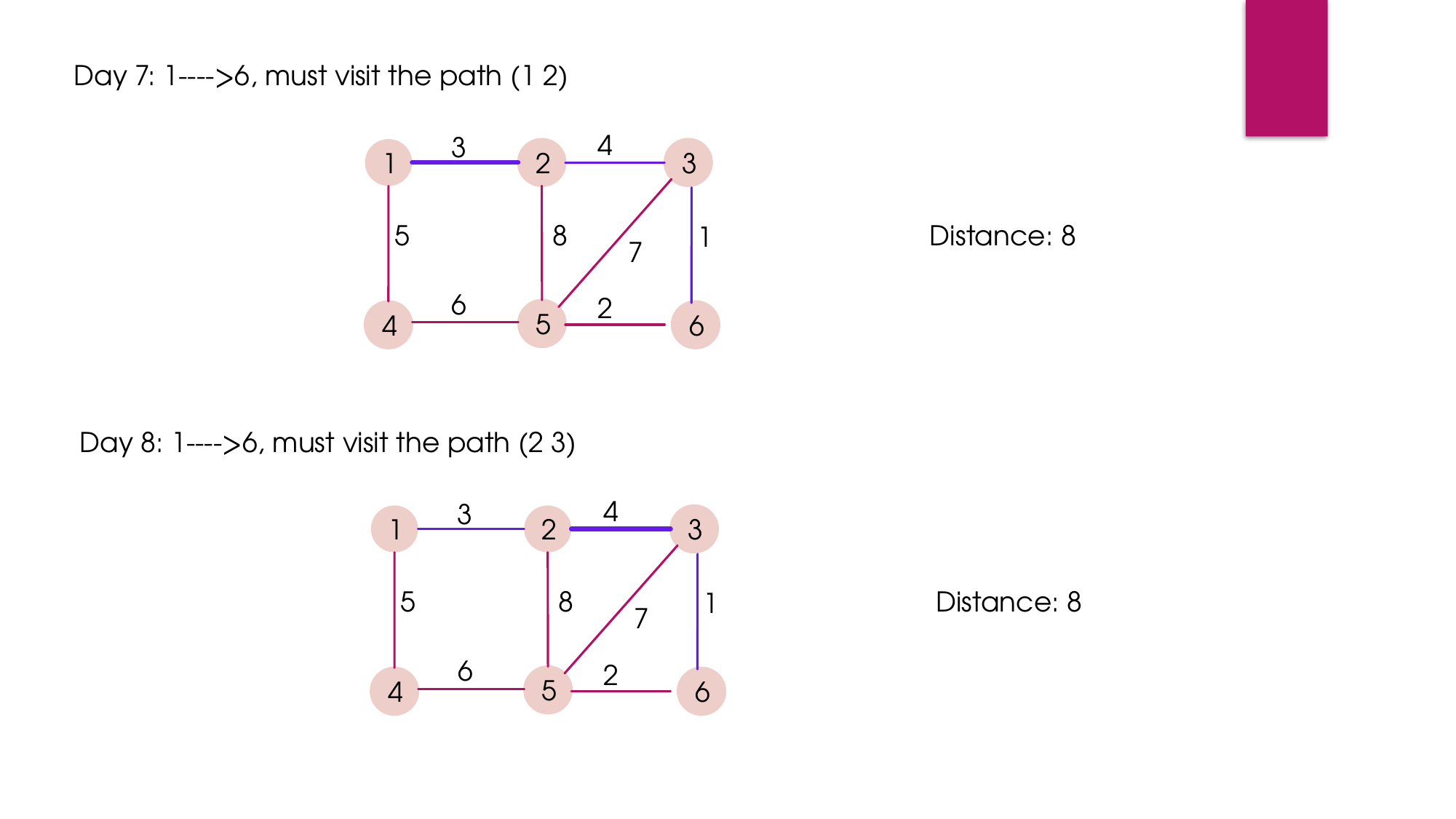

Day 7: 1---->6, must visit the path (1 2)
4
3
1
2
3
5
8
1
7
6
2
5
4
6
Distance: 8
Day 8: 1---->6, must visit the path (2 3)
4
3
1
2
3
5
8
1
7
6
2
5
4
6
Distance: 8